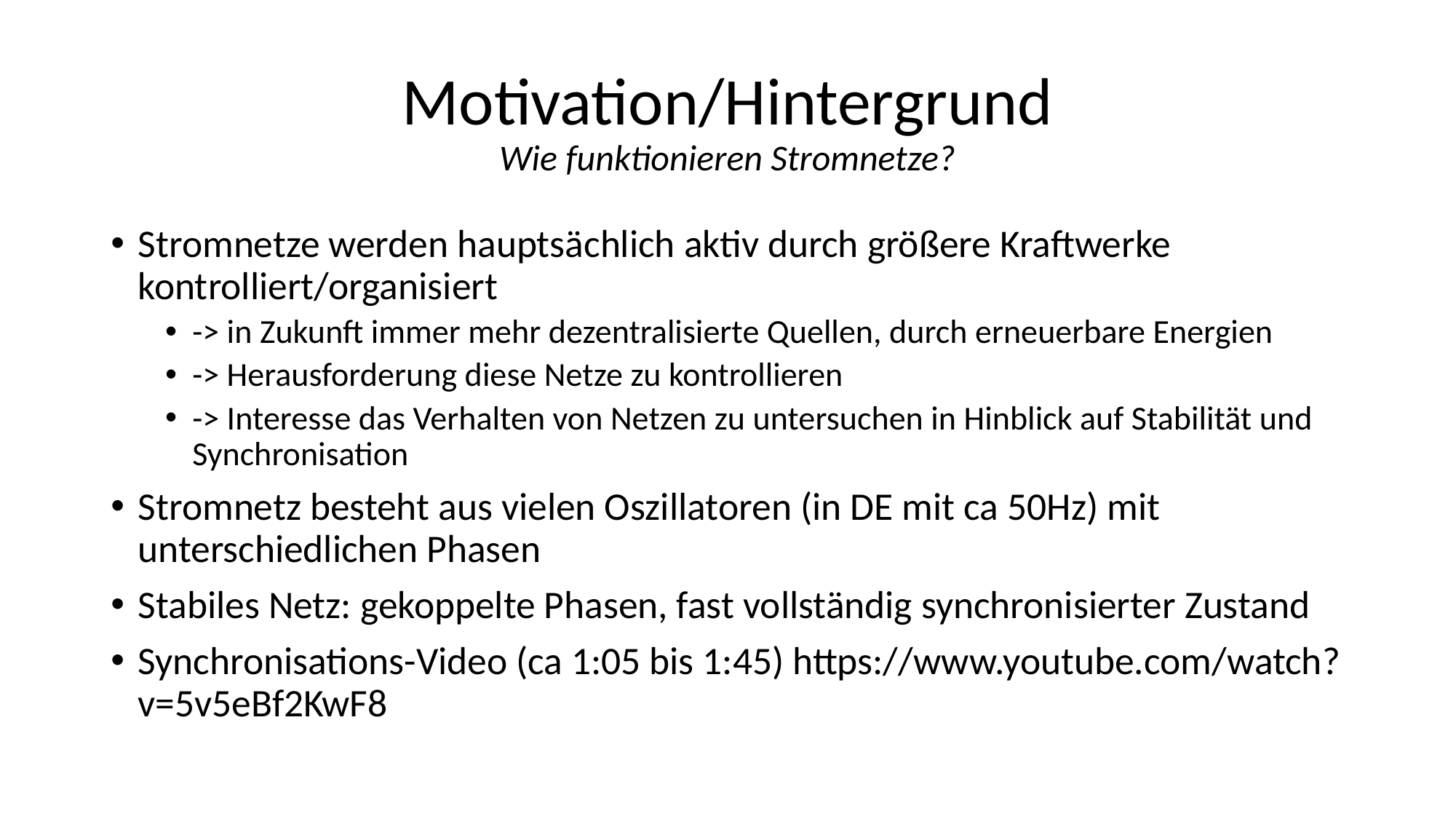

# Motivation/Hintergrund Wie funktionieren Stromnetze?
Stromnetze werden hauptsächlich aktiv durch größere Kraftwerke kontrolliert/organisiert
-> in Zukunft immer mehr dezentralisierte Quellen, durch erneuerbare Energien
-> Herausforderung diese Netze zu kontrollieren
-> Interesse das Verhalten von Netzen zu untersuchen in Hinblick auf Stabilität und Synchronisation
Stromnetz besteht aus vielen Oszillatoren (in DE mit ca 50Hz) mit unterschiedlichen Phasen
Stabiles Netz: gekoppelte Phasen, fast vollständig synchronisierter Zustand
Synchronisations-Video (ca 1:05 bis 1:45) https://www.youtube.com/watch?v=5v5eBf2KwF8